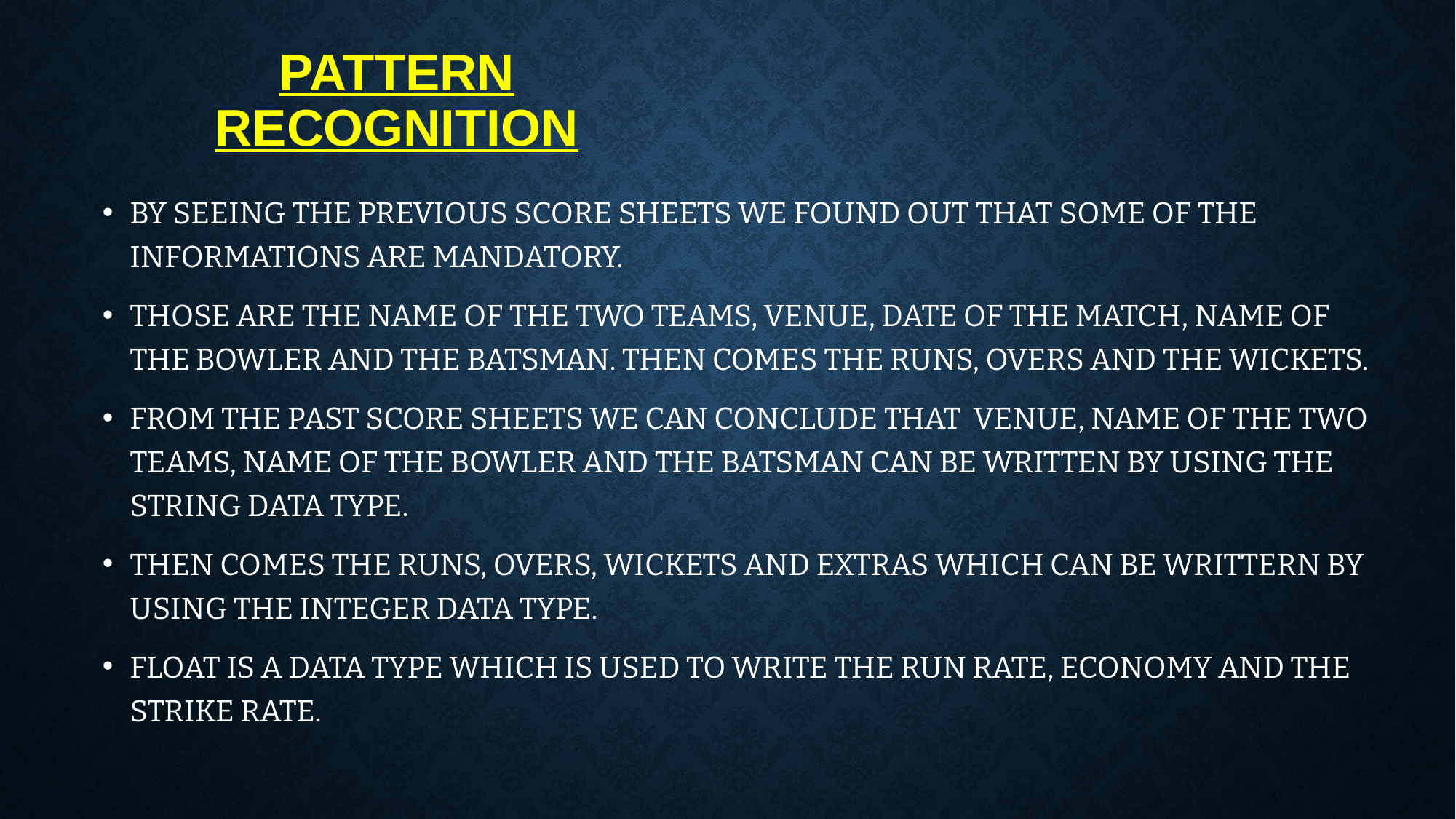

# Pattern recognition
BY SEEING THE PREVIOUS SCORE SHEETS WE FOUND OUT THAT SOME OF THE INFORMATIONS ARE MANDATORY.
THOSE ARE THE NAME OF THE TWO TEAMS, VENUE, DATE OF THE MATCH, NAME OF THE BOWLER AND THE BATSMAN. THEN COMES THE RUNS, OVERS AND THE WICKETS.
FROM THE PAST SCORE SHEETS WE CAN CONCLUDE THAT  VENUE, NAME OF THE TWO TEAMS, NAME OF THE BOWLER AND THE BATSMAN CAN BE WRITTEN BY USING THE STRING DATA TYPE.
THEN COMES THE RUNS, OVERS, WICKETS AND EXTRAS WHICH CAN BE WRITTERN BY USING THE INTEGER DATA TYPE.
FLOAT IS A DATA TYPE WHICH IS USED TO WRITE THE RUN RATE, ECONOMY AND THE STRIKE RATE.